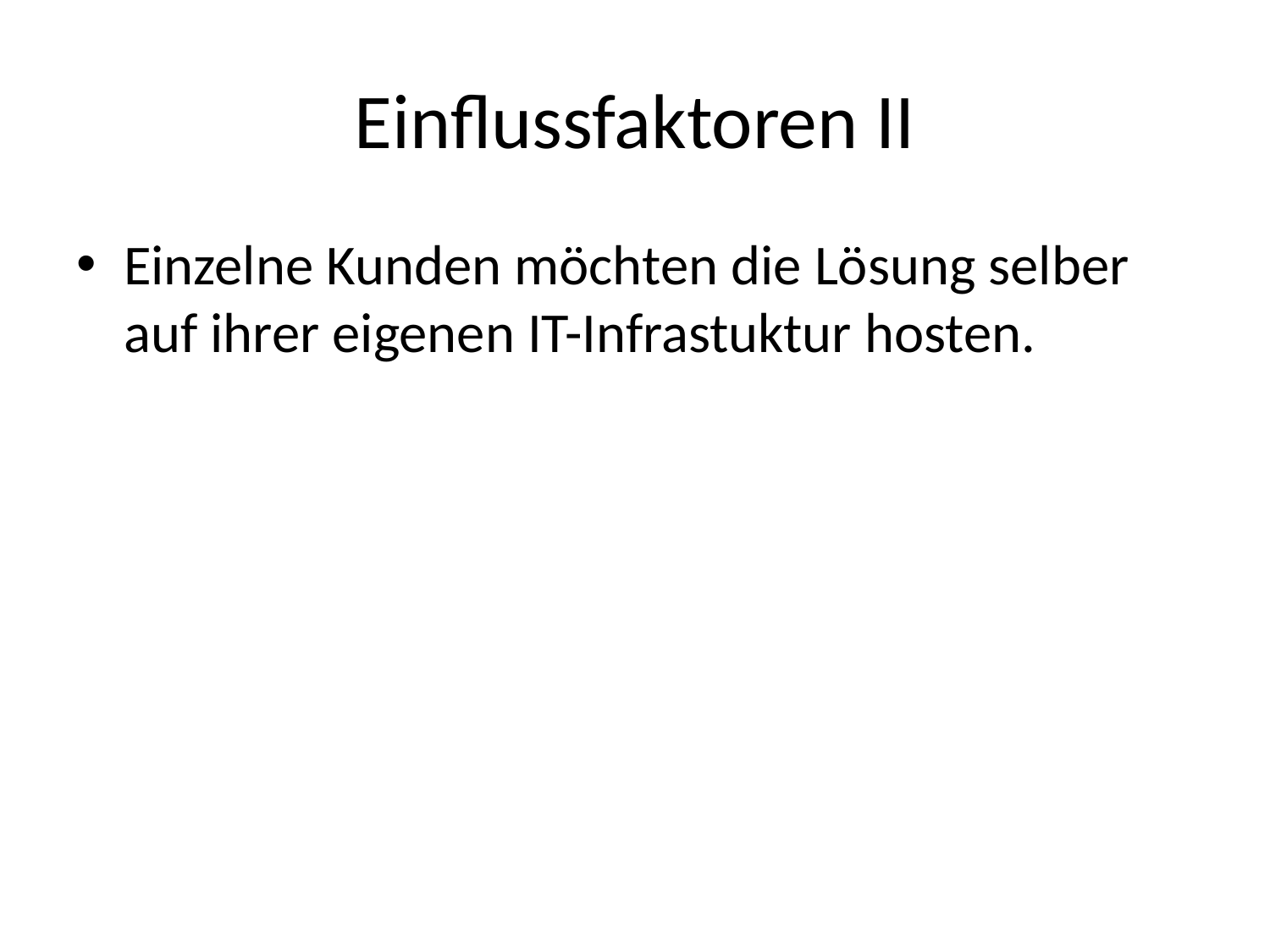

# Einflussfaktoren II
Einzelne Kunden möchten die Lösung selber auf ihrer eigenen IT-Infrastuktur hosten.